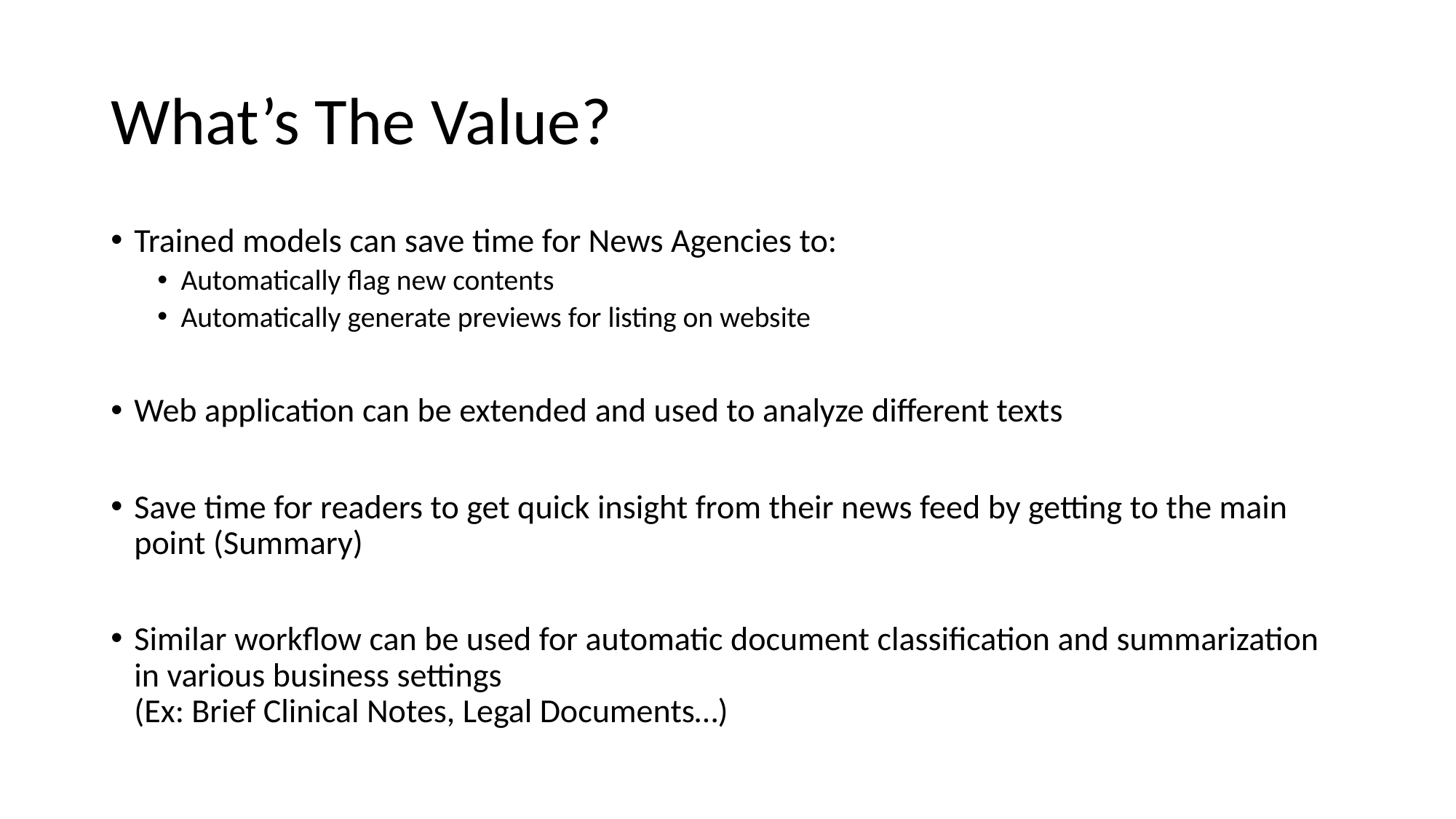

# What’s The Value?
Trained models can save time for News Agencies to:
Automatically flag new contents
Automatically generate previews for listing on website

Web application can be extended and used to analyze different texts

Save time for readers to get quick insight from their news feed by getting to the main point (Summary)

Similar workflow can be used for automatic document classification and summarization in various business settings
(Ex: Brief Clinical Notes, Legal Documents…)